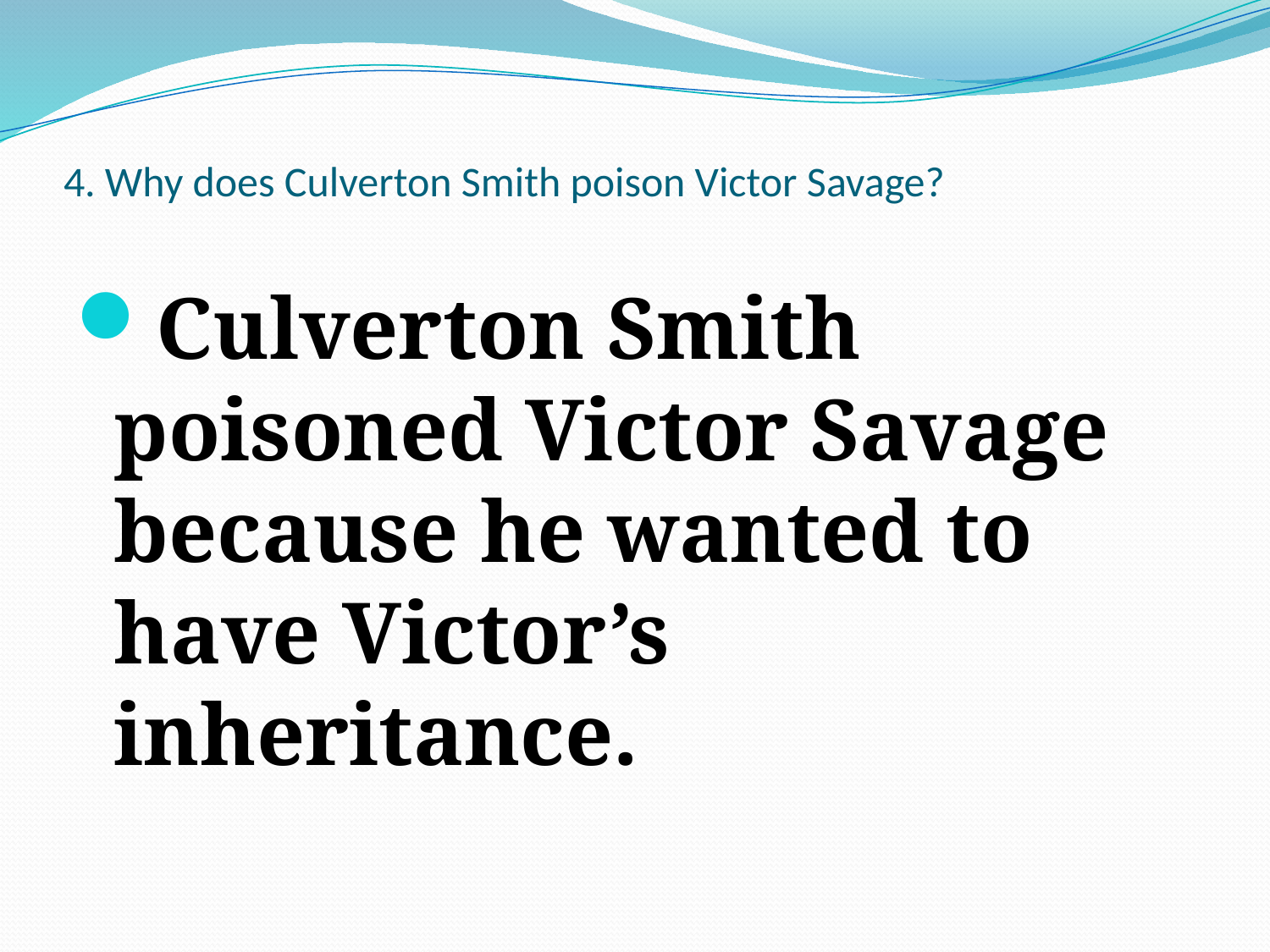

# 4. Why does Culverton Smith poison Victor Savage?
Culverton Smith poisoned Victor Savage because he wanted to have Victor’s inheritance.